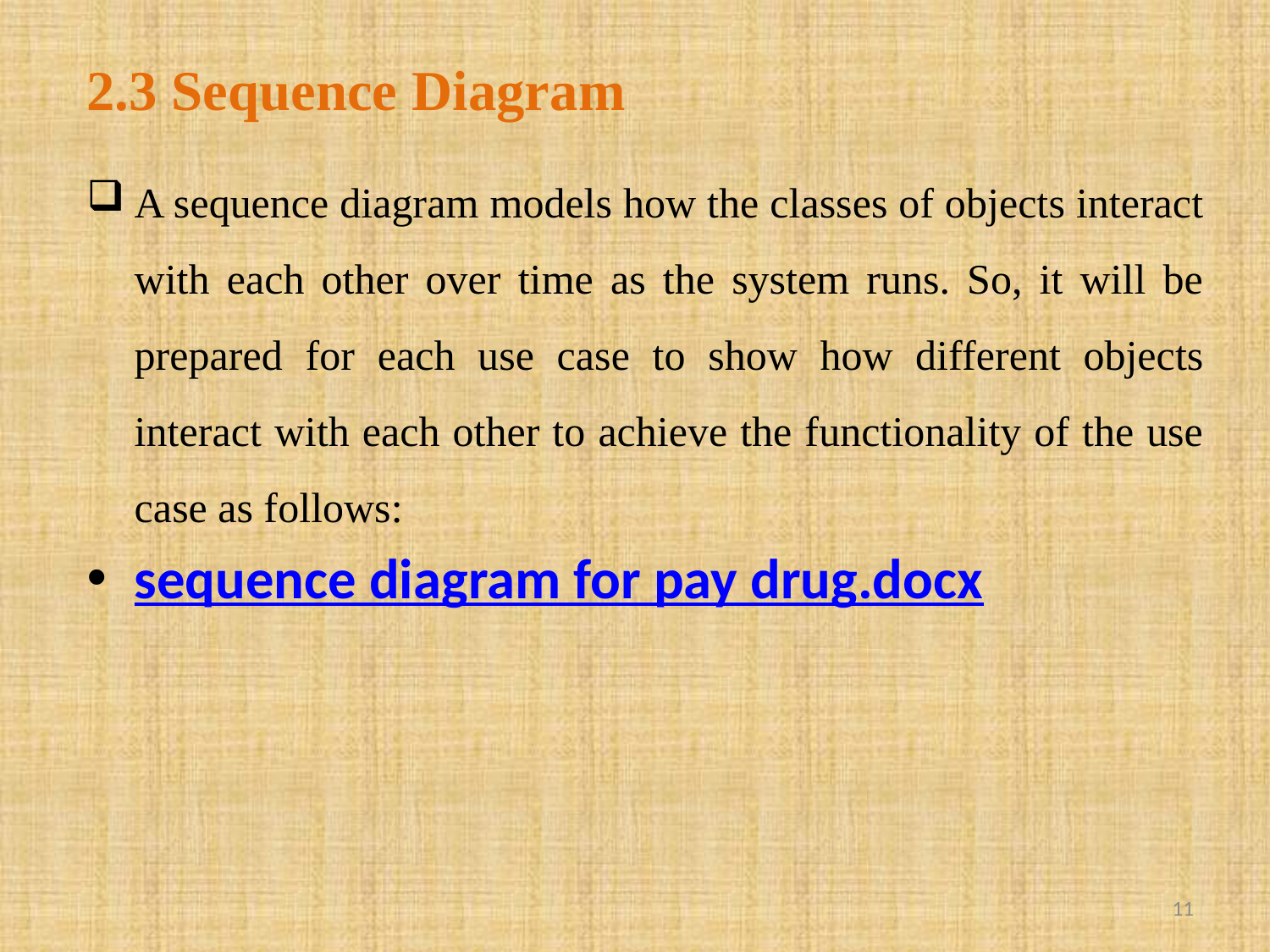

# 2.3 Sequence Diagram
A sequence diagram models how the classes of objects interact with each other over time as the system runs. So, it will be prepared for each use case to show how different objects interact with each other to achieve the functionality of the use case as follows:
sequence diagram for pay drug.docx
11